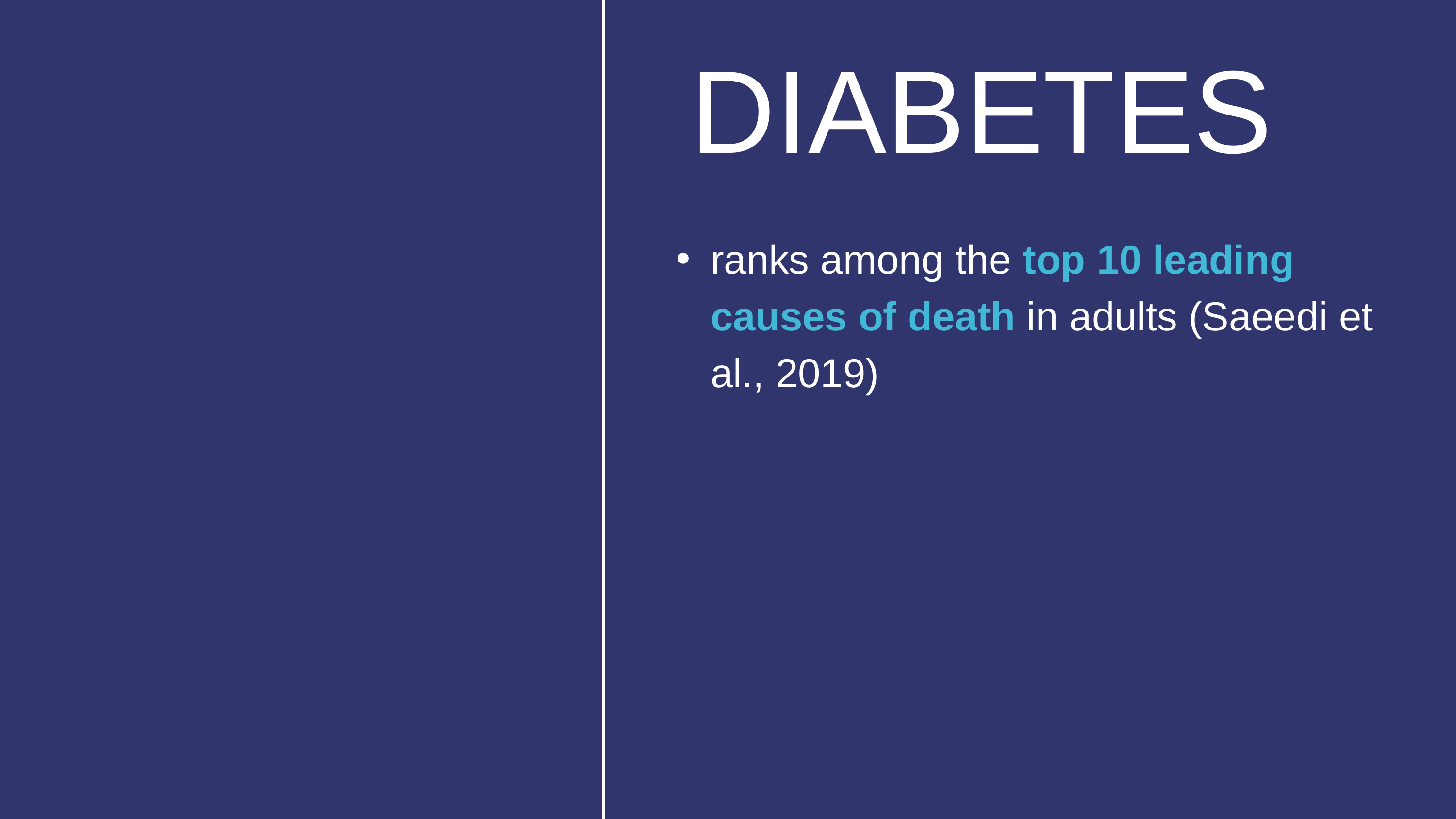

DIABETES
ranks among the top 10 leading causes of death in adults (Saeedi et al., 2019)